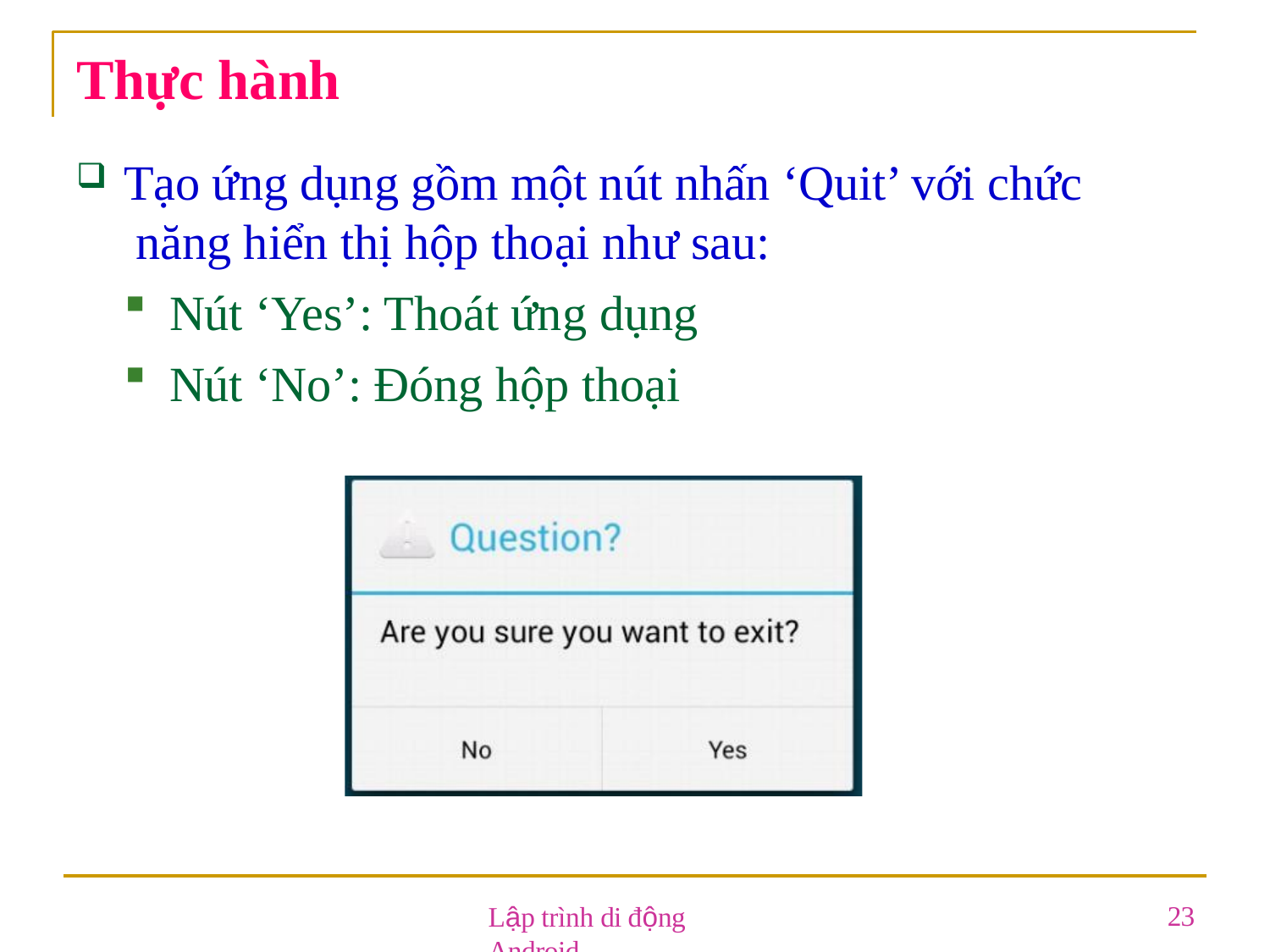

# Thực hành
Tạo ứng dụng gồm một nút nhấn ‘Quit’ với chức  năng hiển thị hộp thoại như sau:
Nút ‘Yes’: Thoát ứng dụng
Nút ‘No’: Đóng hộp thoại

Lập trình di động Android
23